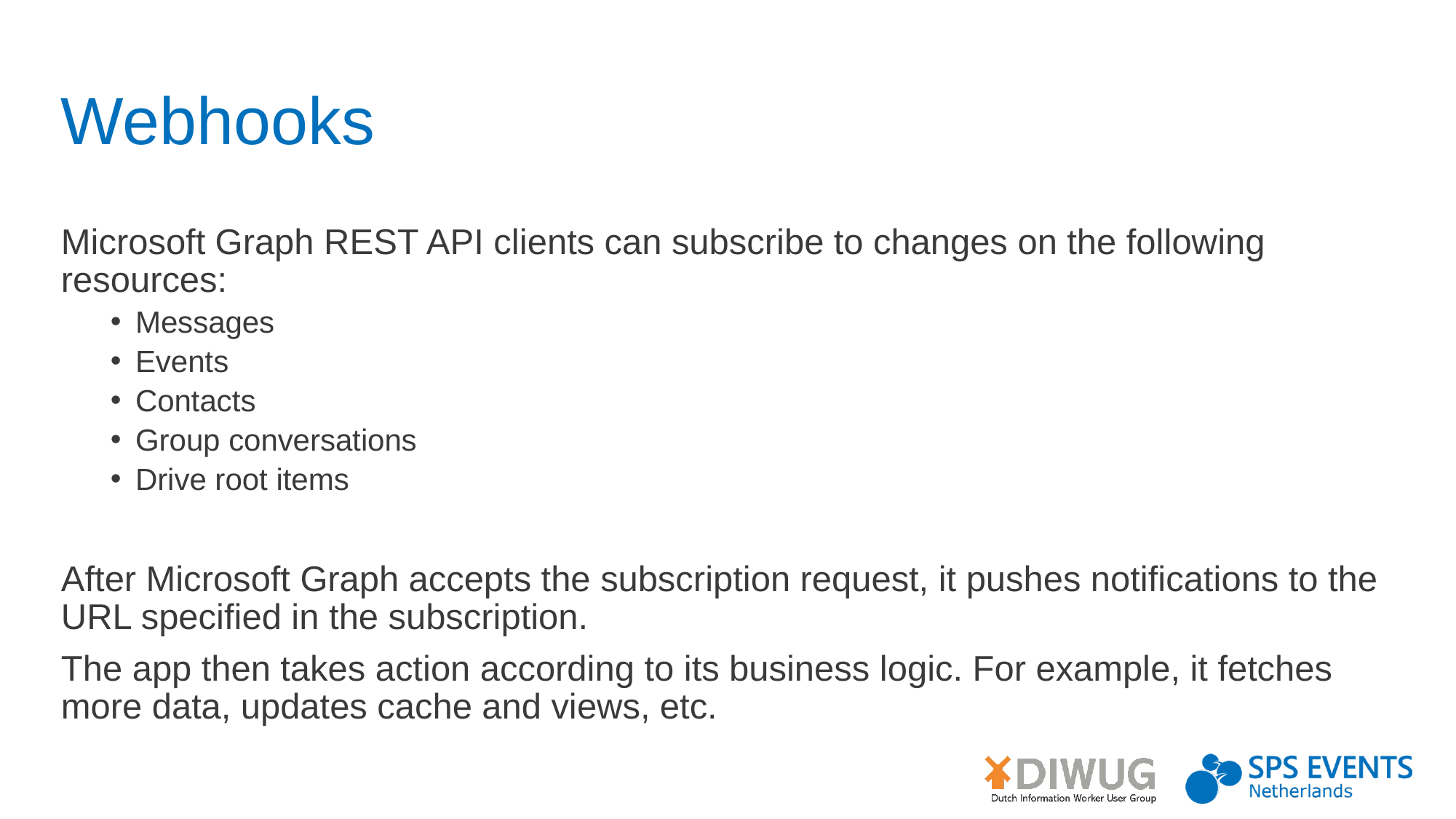

# Webhooks
Microsoft Graph REST API clients can subscribe to changes on the following resources:
Messages
Events
Contacts
Group conversations
Drive root items

After Microsoft Graph accepts the subscription request, it pushes notifications to the URL specified in the subscription.
The app then takes action according to its business logic. For example, it fetches more data, updates cache and views, etc.